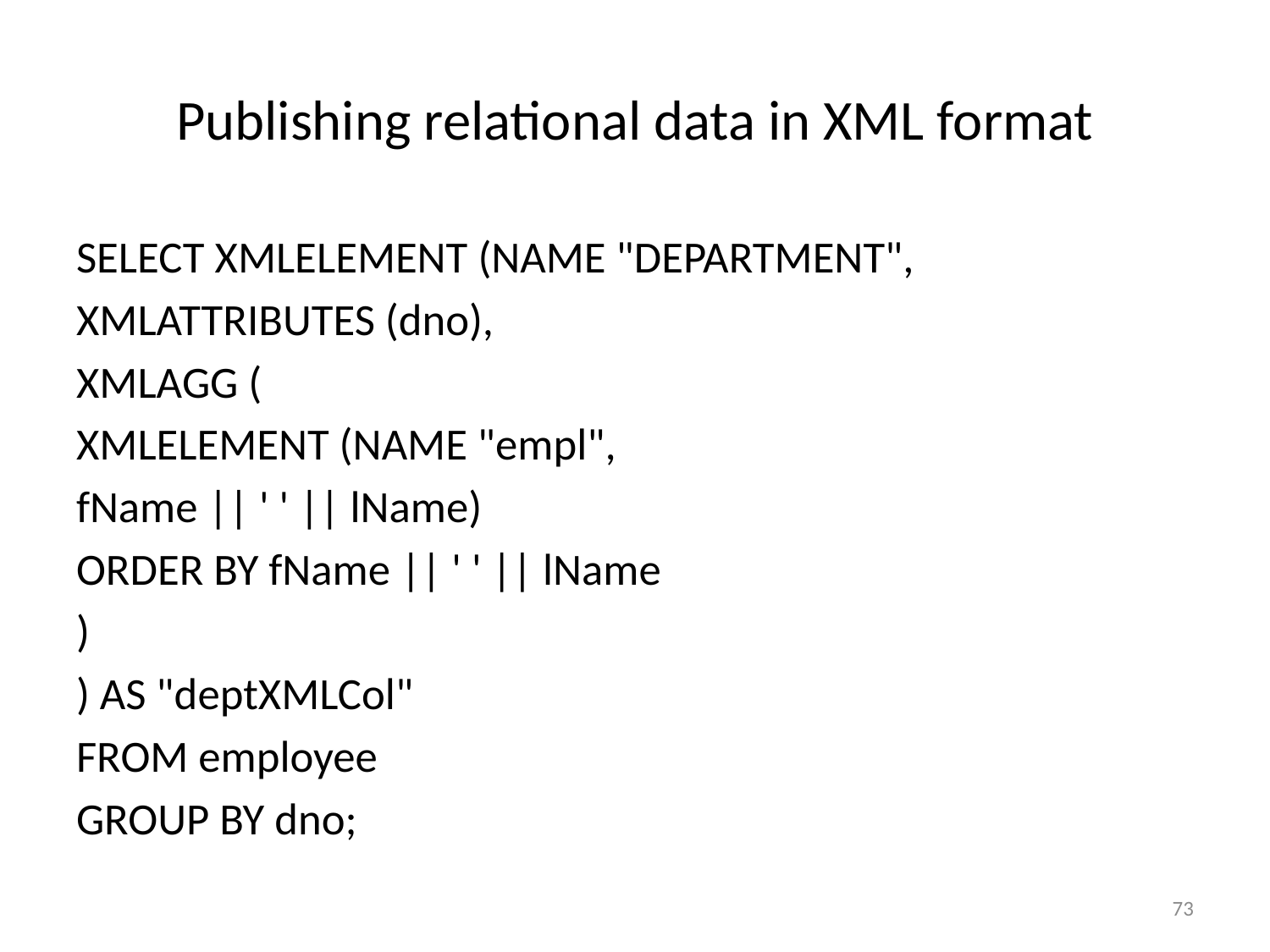

# Publishing relational data in XML format
SELECT XMLELEMENT (NAME "DEPARTMENT",
XMLATTRIBUTES (dno),
XMLAGG (
XMLELEMENT (NAME "empl",
fName || ' ' || lName)
ORDER BY fName || ' ' || lName
)
) AS "deptXMLCol"
FROM employee
GROUP BY dno;
73